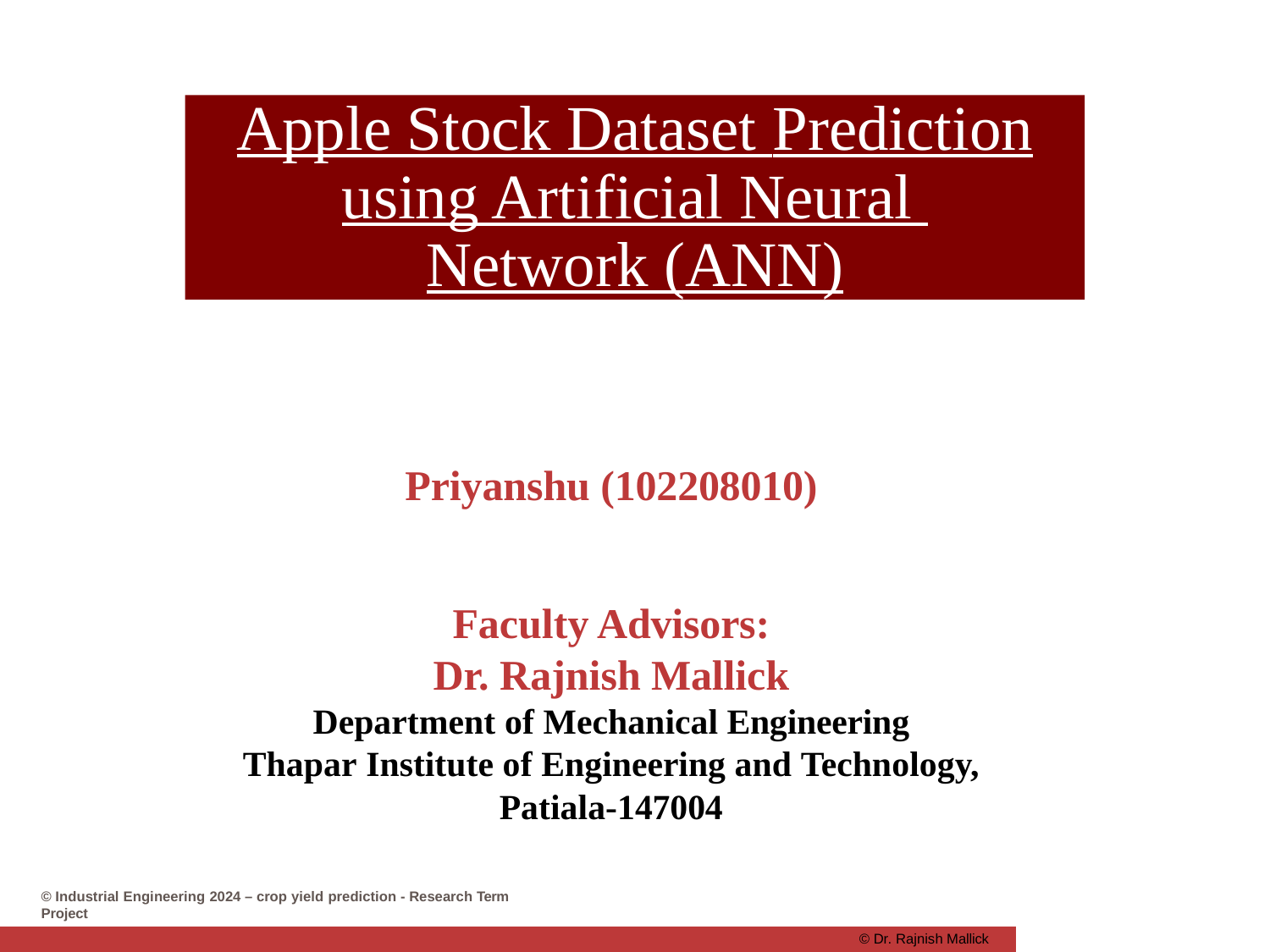

# Apple Stock Dataset Prediction using Artificial Neural Network (ANN)

Priyanshu (102208010)

Faculty Advisors:
Dr. Rajnish Mallick
Department of Mechanical Engineering
Thapar Institute of Engineering and Technology, Patiala-147004
© Industrial Engineering 2024 – crop yield prediction - Research Term Project
© Dr. Rajnish Mallick